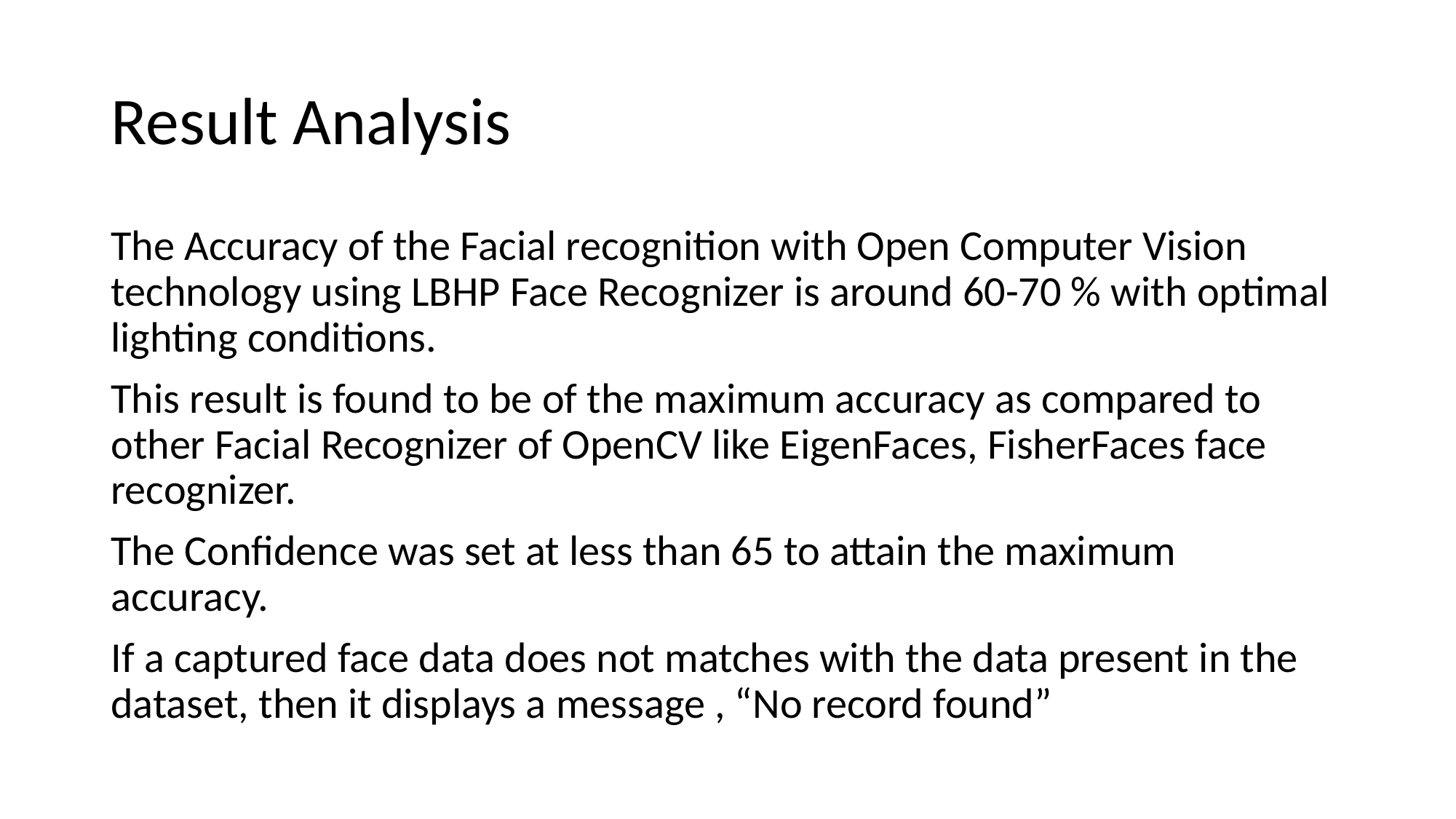

# Result Analysis
The Accuracy of the Facial recognition with Open Computer Vision technology using LBHP Face Recognizer is around 60-70 % with optimal lighting conditions.
This result is found to be of the maximum accuracy as compared to other Facial Recognizer of OpenCV like EigenFaces, FisherFaces face recognizer.
The Confidence was set at less than 65 to attain the maximum accuracy.
If a captured face data does not matches with the data present in the dataset, then it displays a message , “No record found”